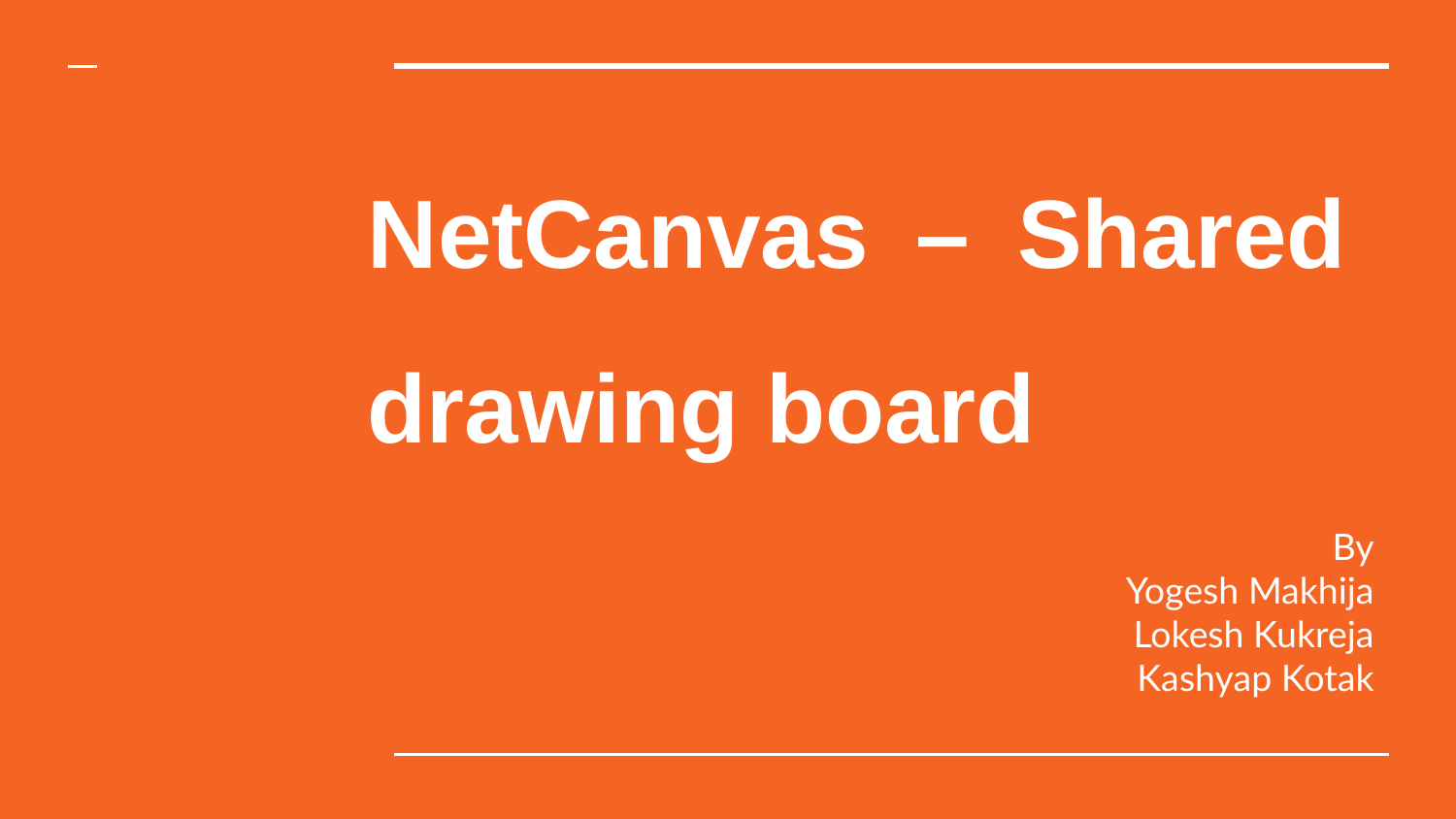

# NetCanvas – Shared drawing board
By
Yogesh Makhija
Lokesh Kukreja
Kashyap Kotak